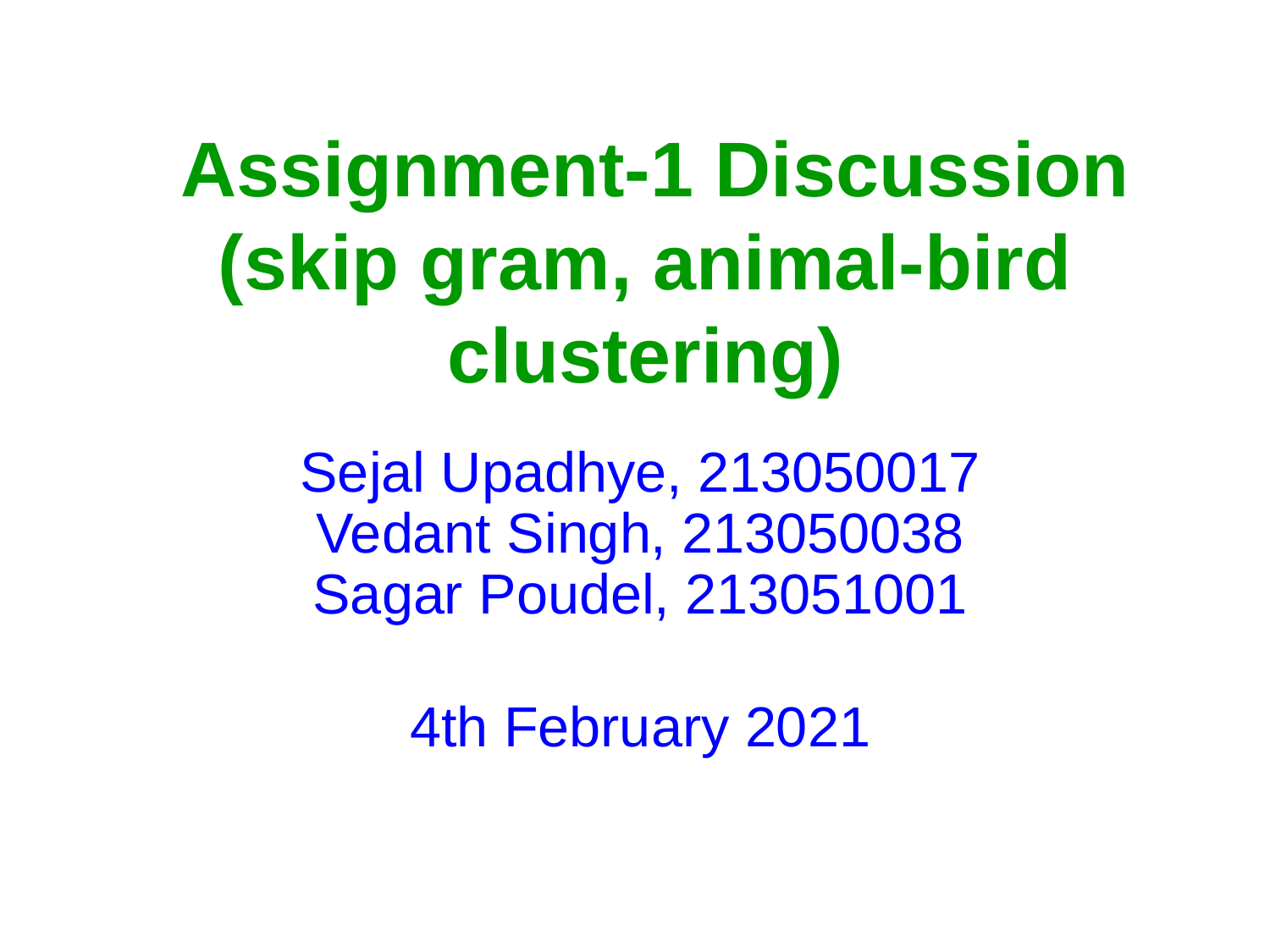

# Assignment-1 Discussion (skip gram, animal-bird clustering)
Sejal Upadhye, 213050017
Vedant Singh, 213050038
Sagar Poudel, 213051001

4th February 2021